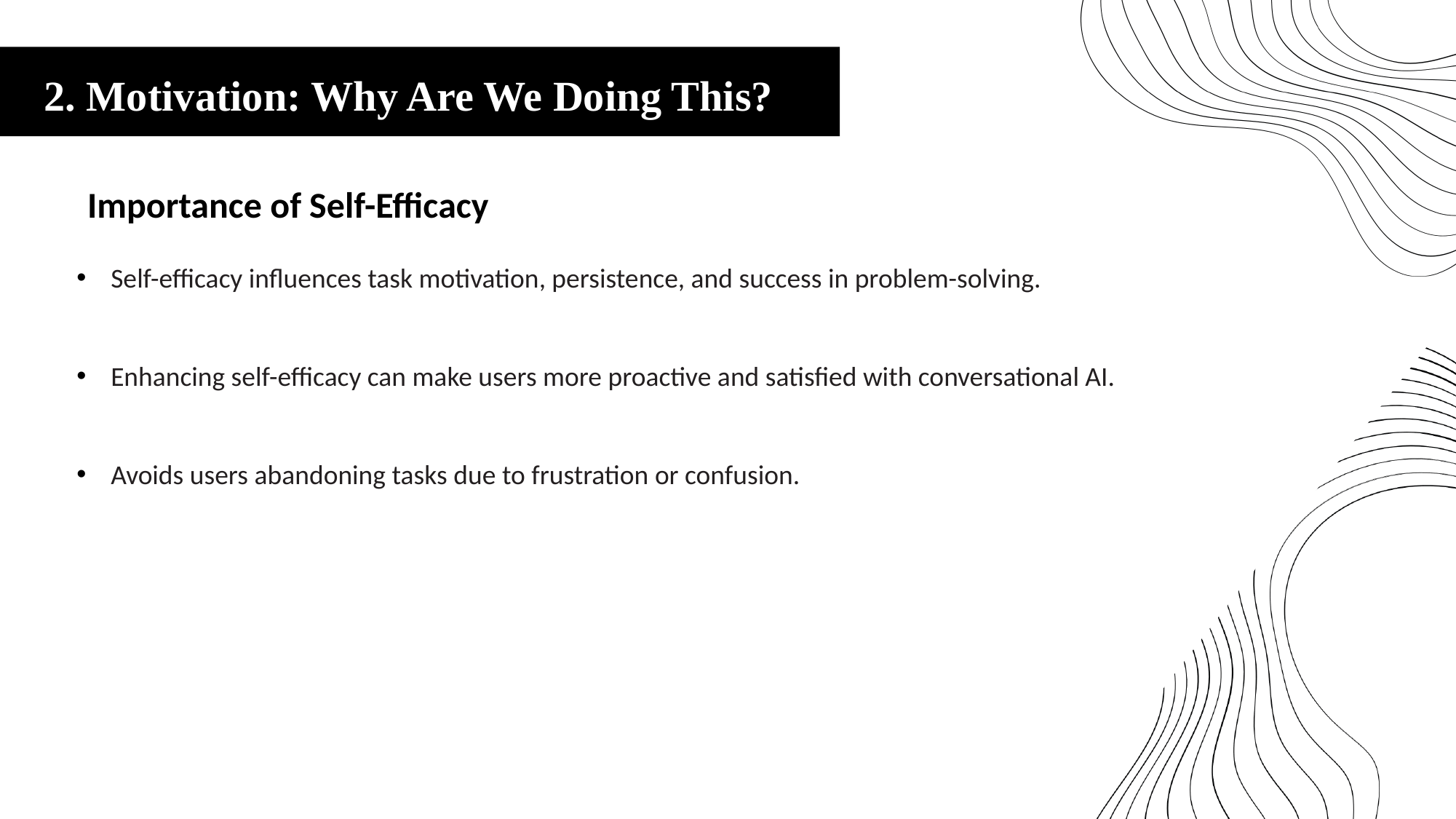

2. Motivation: Why Are We Doing This?
Importance of Self-Efficacy
Self-efficacy influences task motivation, persistence, and success in problem-solving.

Enhancing self-efficacy can make users more proactive and satisfied with conversational AI.

Avoids users abandoning tasks due to frustration or confusion.